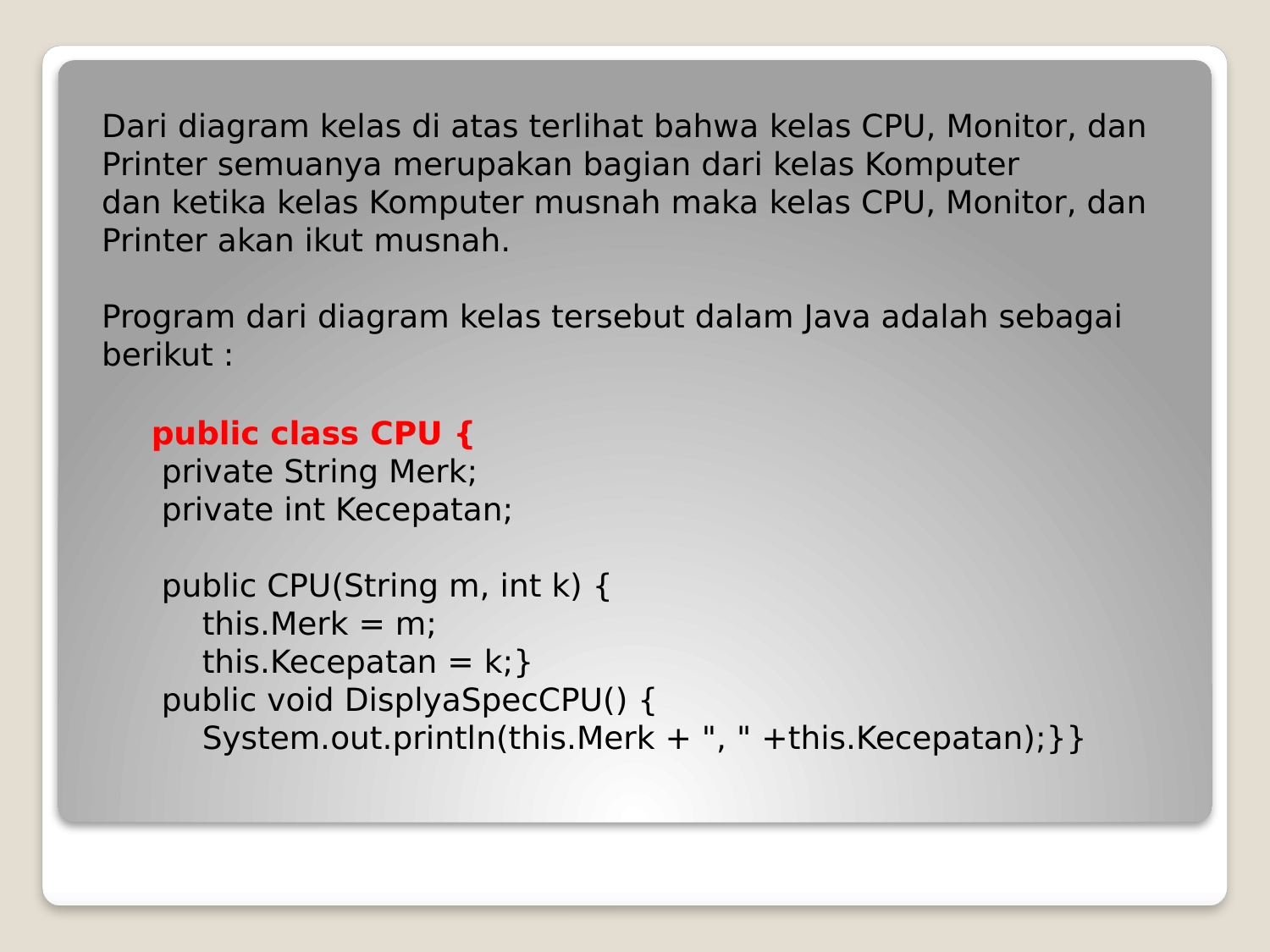

Dari diagram kelas di atas terlihat bahwa kelas CPU, Monitor, dan Printer semuanya merupakan bagian dari kelas Komputer
dan ketika kelas Komputer musnah maka kelas CPU, Monitor, dan Printer akan ikut musnah.

Program dari diagram kelas tersebut dalam Java adalah sebagai berikut :
public class CPU {
 private String Merk;
 private int Kecepatan;

 public CPU(String m, int k) {
     this.Merk = m;
     this.Kecepatan = k;}
 public void DisplyaSpecCPU() {
     System.out.println(this.Merk + ", " +this.Kecepatan);}}